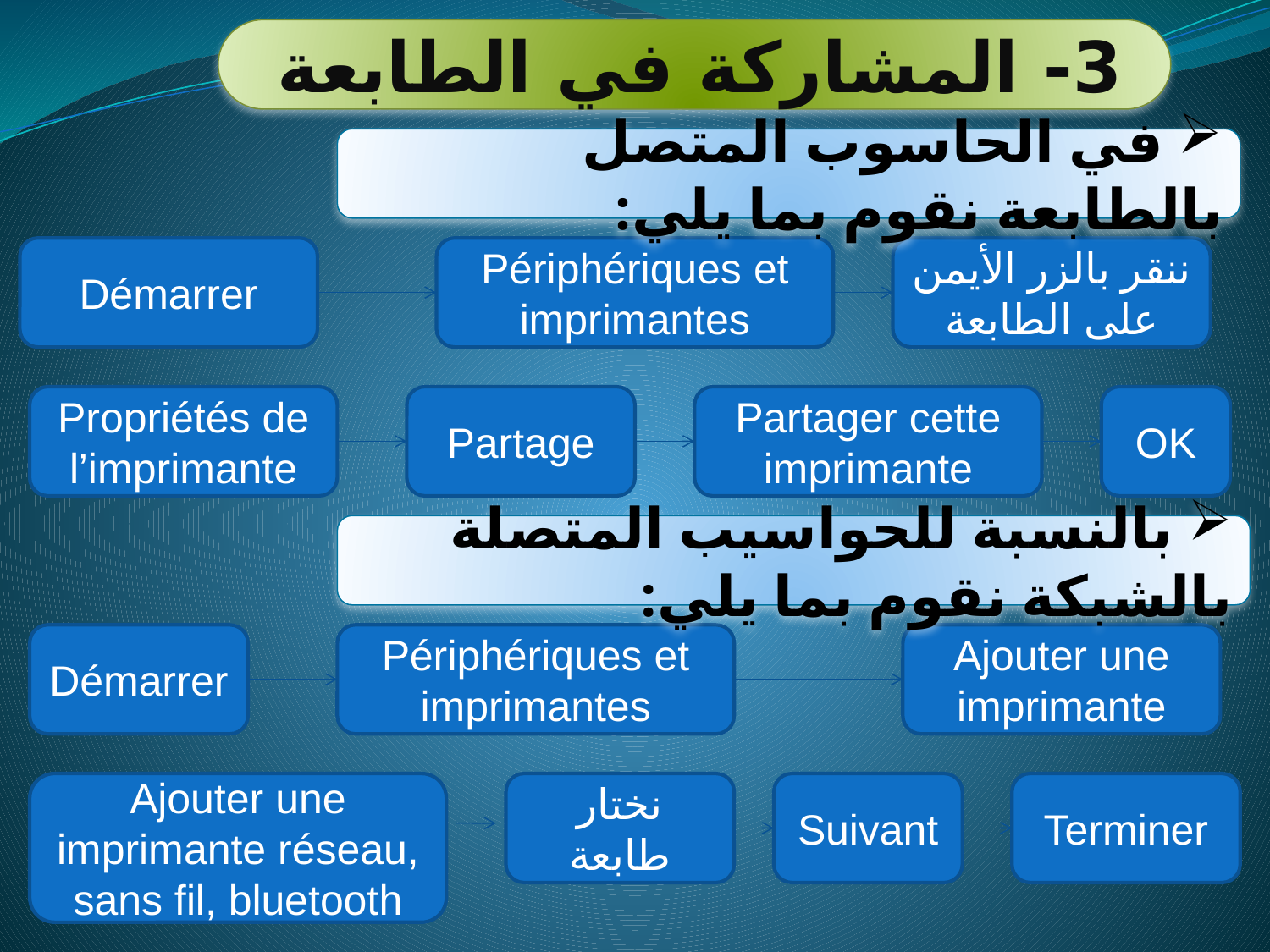

3- المشاركة في الطابعة
 في الحاسوب المتصل بالطابعة نقوم بما يلي:
Démarrer
Périphériques et imprimantes
ننقر بالزر الأيمن على الطابعة
Propriétés de l’imprimante
Partage
Partager cette imprimante
OK
 بالنسبة للحواسيب المتصلة بالشبكة نقوم بما يلي:
Démarrer
Périphériques et imprimantes
Ajouter une imprimante
Ajouter une imprimante réseau, sans fil, bluetooth
نختار طابعة
Suivant
Terminer